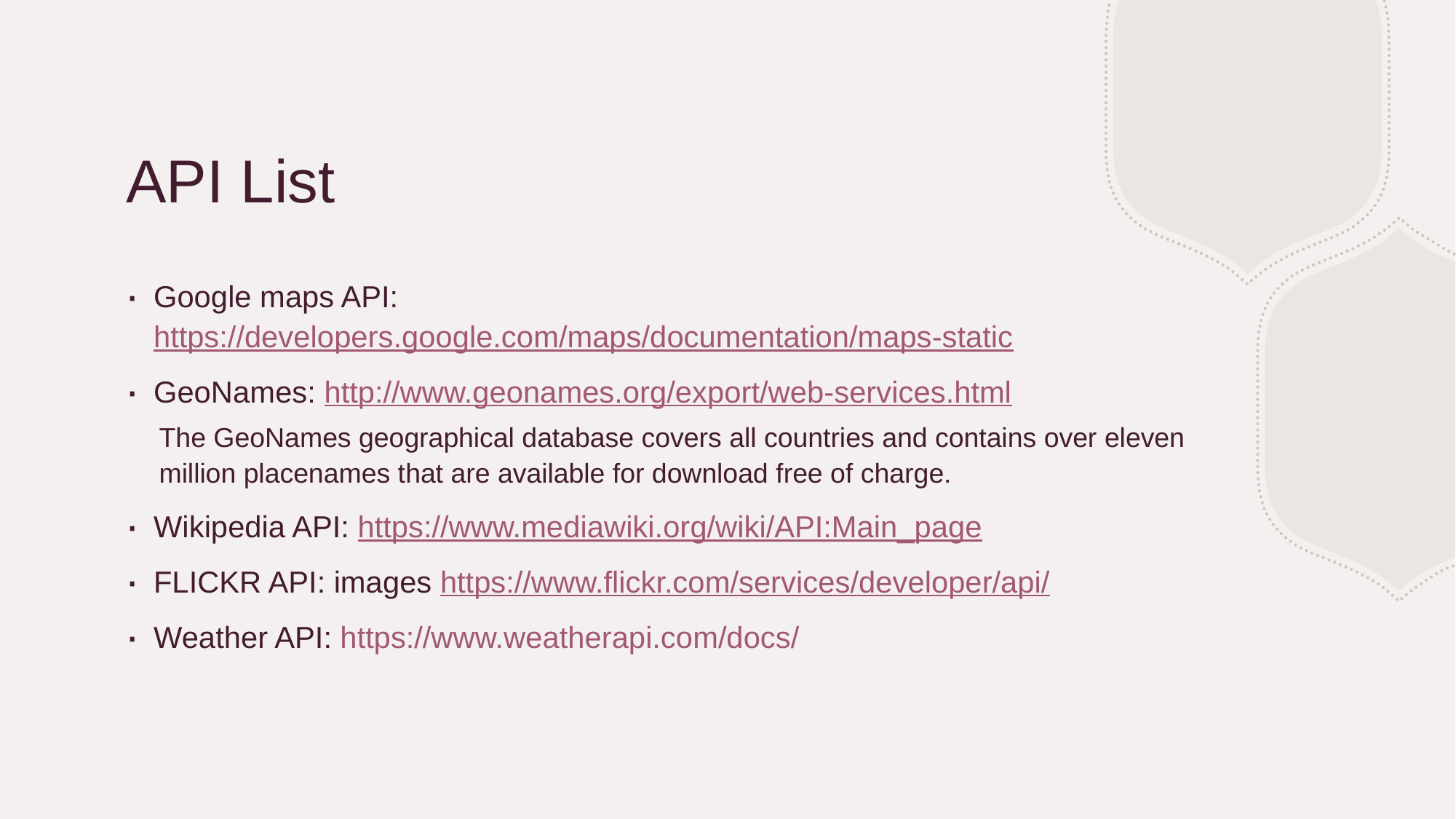

# API List
Google maps API: https://developers.google.com/maps/documentation/maps-static
GeoNames: http://www.geonames.org/export/web-services.html
The GeoNames geographical database covers all countries and contains over eleven million placenames that are available for download free of charge.
Wikipedia API: https://www.mediawiki.org/wiki/API:Main_page
FLICKR API: images https://www.flickr.com/services/developer/api/
Weather API: https://www.weatherapi.com/docs/